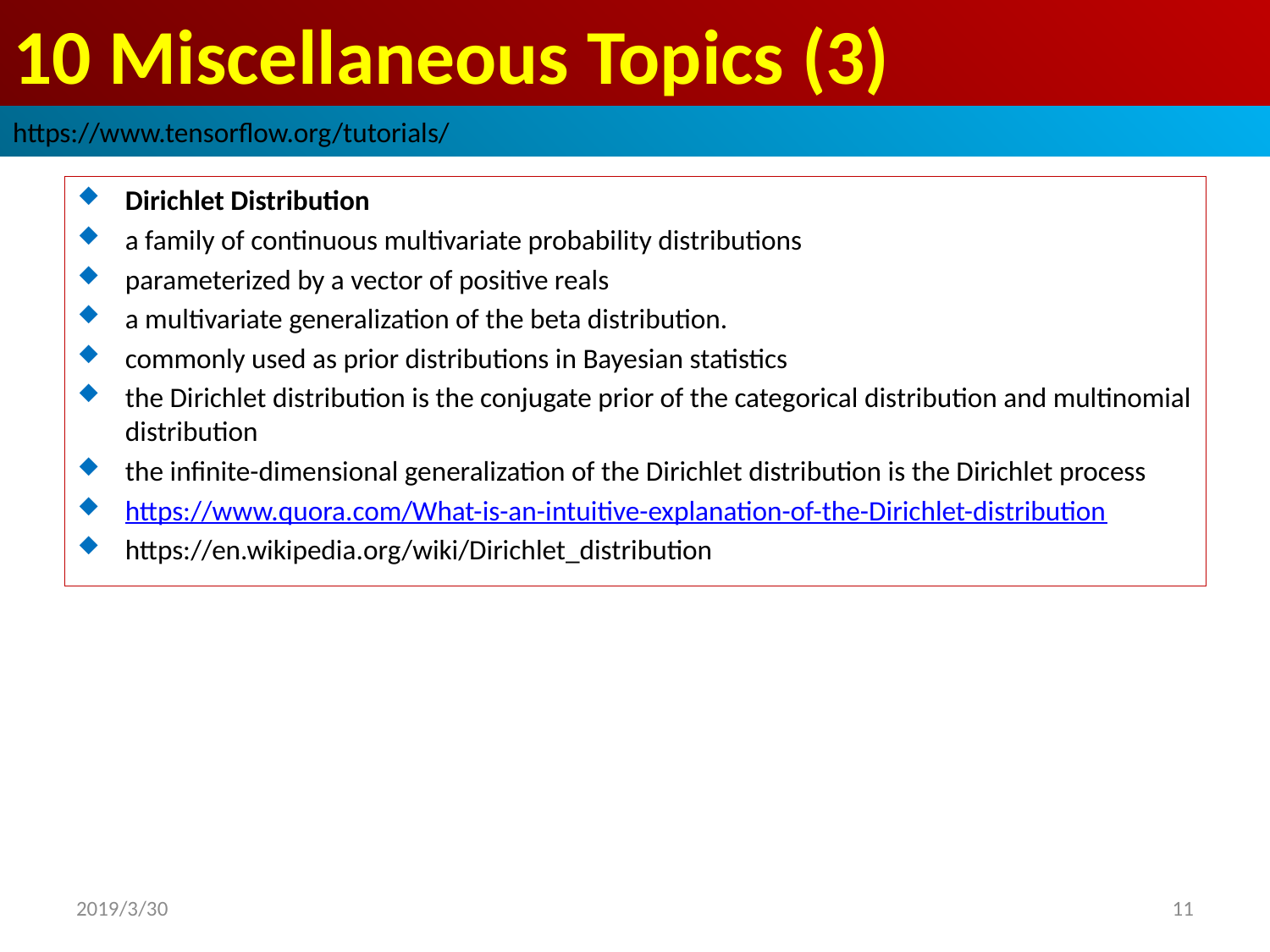

# 10 Miscellaneous Topics (3)
https://www.tensorflow.org/tutorials/
Dirichlet Distribution
a family of continuous multivariate probability distributions
parameterized by a vector of positive reals
a multivariate generalization of the beta distribution.
commonly used as prior distributions in Bayesian statistics
the Dirichlet distribution is the conjugate prior of the categorical distribution and multinomial distribution
the infinite-dimensional generalization of the Dirichlet distribution is the Dirichlet process
https://www.quora.com/What-is-an-intuitive-explanation-of-the-Dirichlet-distribution
https://en.wikipedia.org/wiki/Dirichlet_distribution

2019/3/30
11